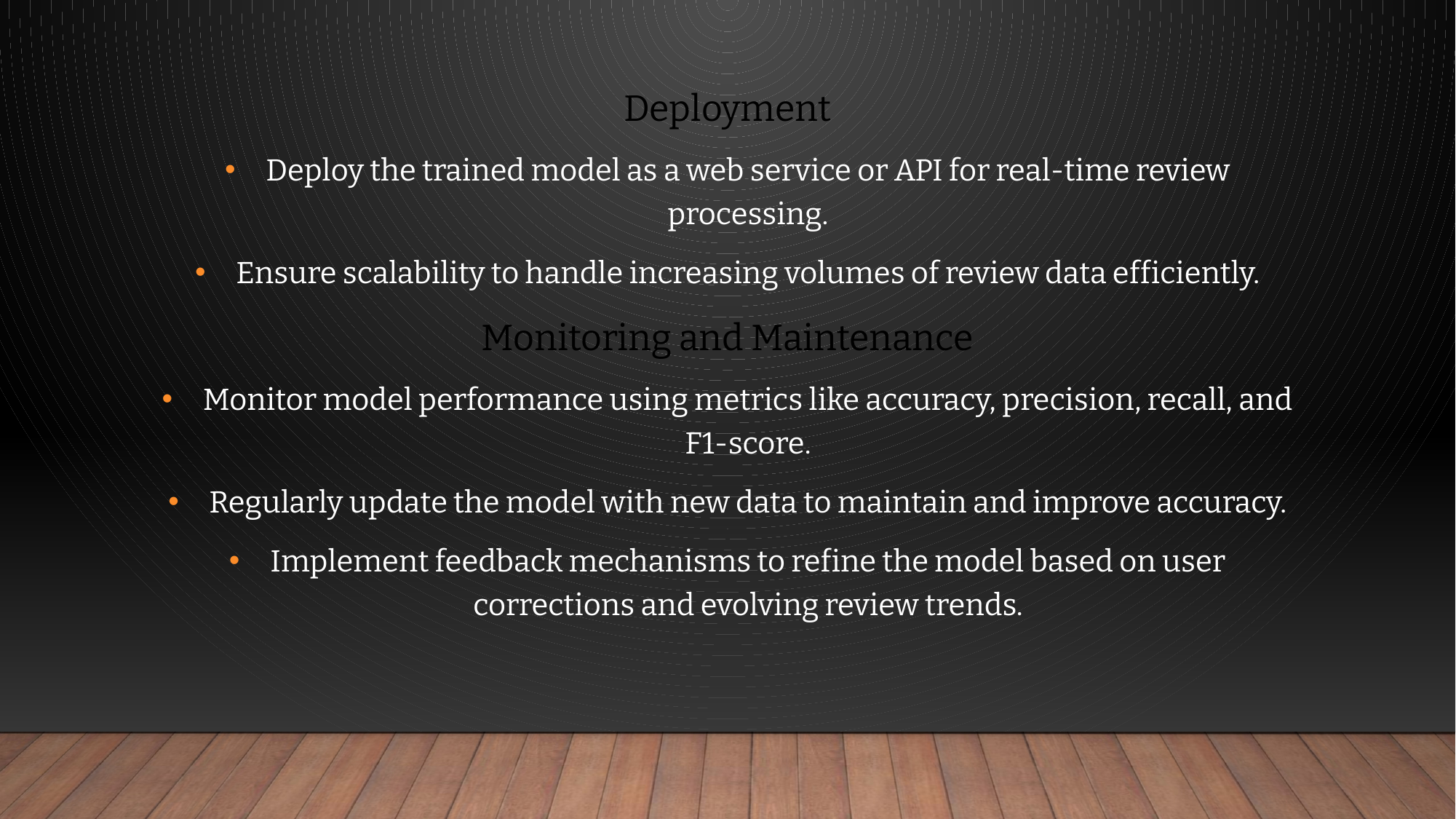

Deployment
Deploy the trained model as a web service or API for real-time review processing.
Ensure scalability to handle increasing volumes of review data efficiently.
Monitoring and Maintenance
Monitor model performance using metrics like accuracy, precision, recall, and F1-score.
Regularly update the model with new data to maintain and improve accuracy.
Implement feedback mechanisms to refine the model based on user corrections and evolving review trends.